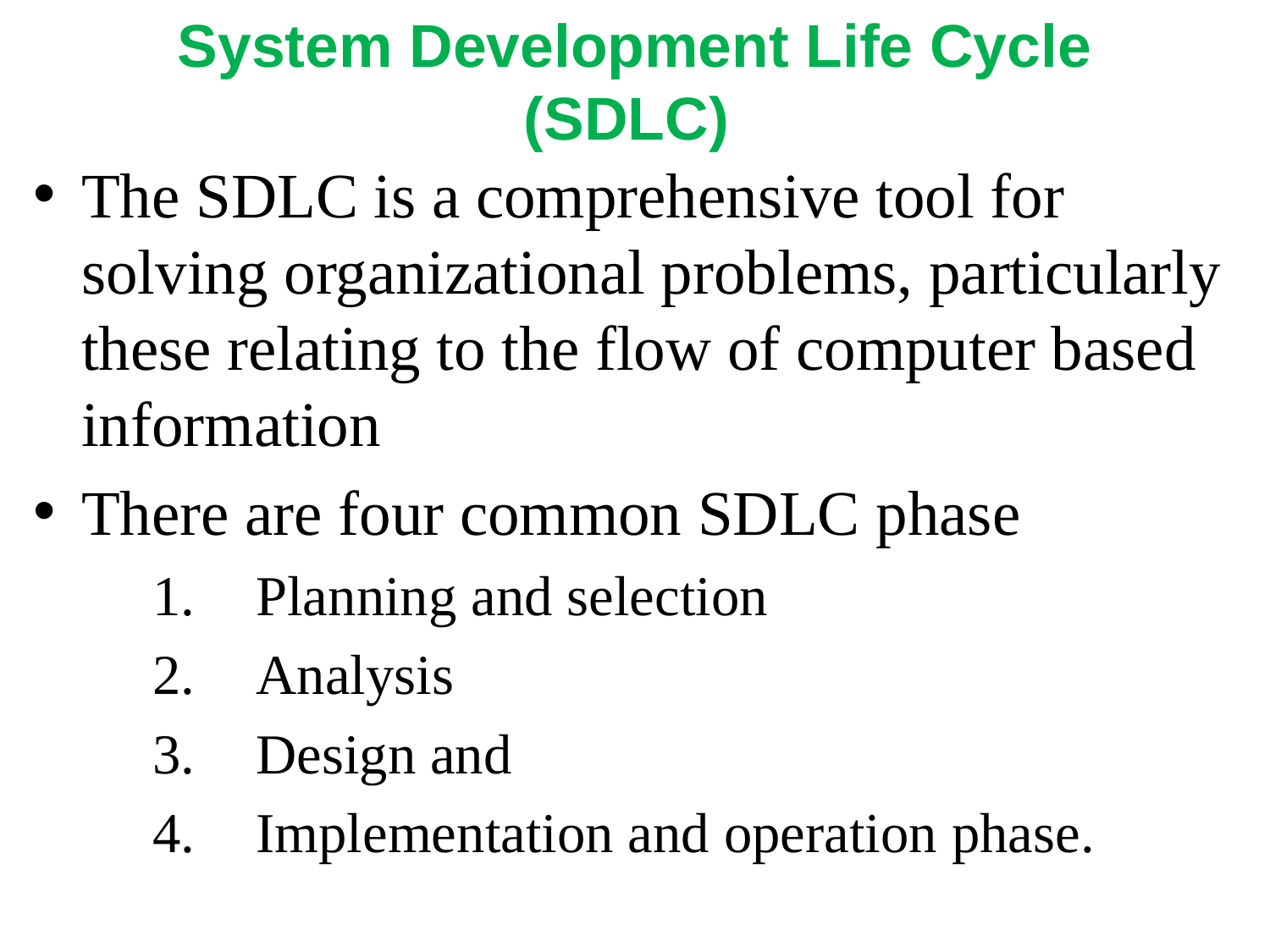

# System Development Life Cycle (SDLC)
The SDLC is a comprehensive tool for solving organizational problems, particularly these relating to the flow of computer based information
There are four common SDLC phase
Planning and selection
Analysis
Design and
Implementation and operation phase.